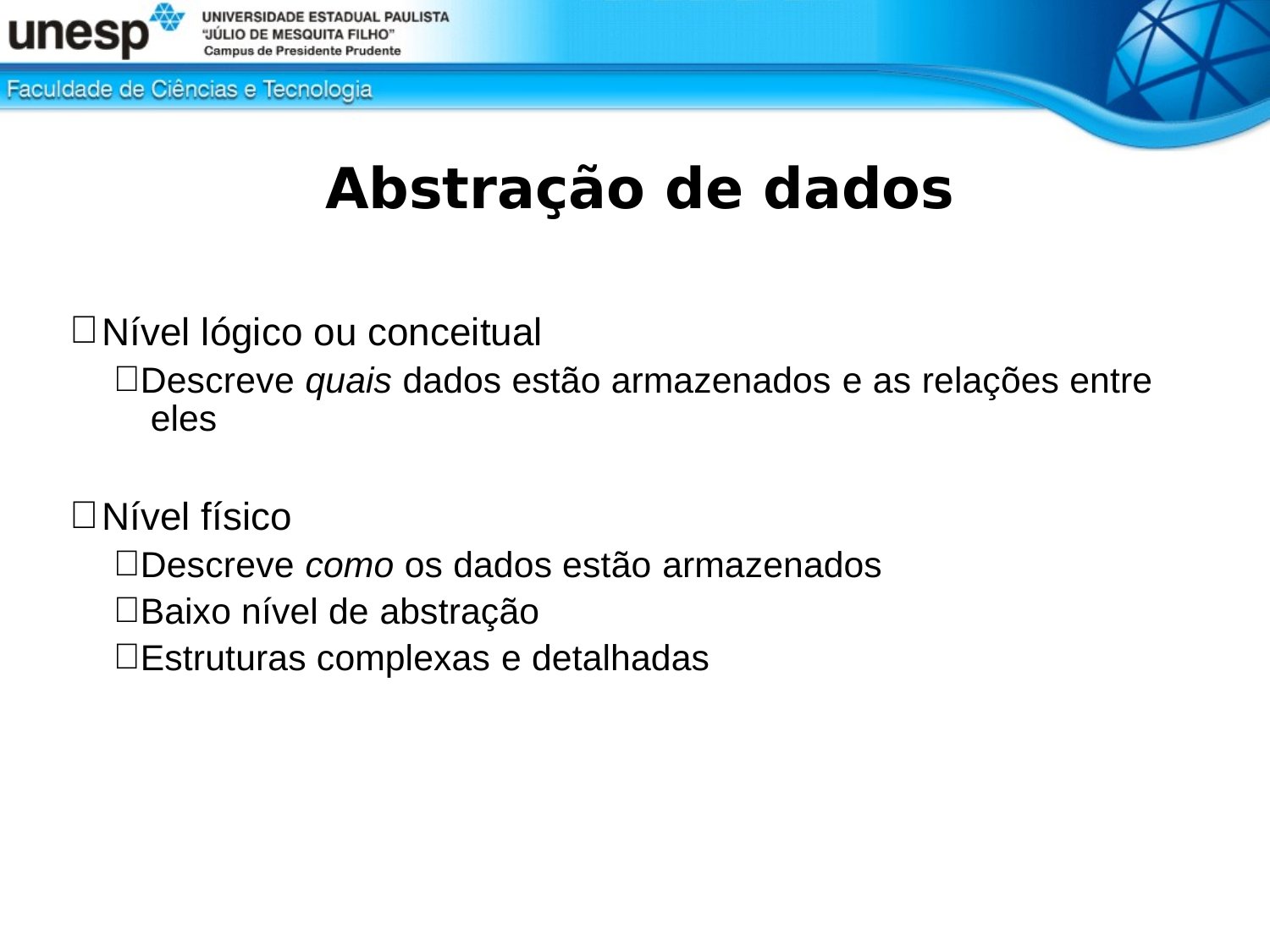

# Abstração de dados
Nível lógico ou conceitual
Descreve quais dados estão armazenados e as relações entre  eles

Nível físico
Descreve como os dados estão armazenados
Baixo nível de abstração
Estruturas complexas e detalhadas